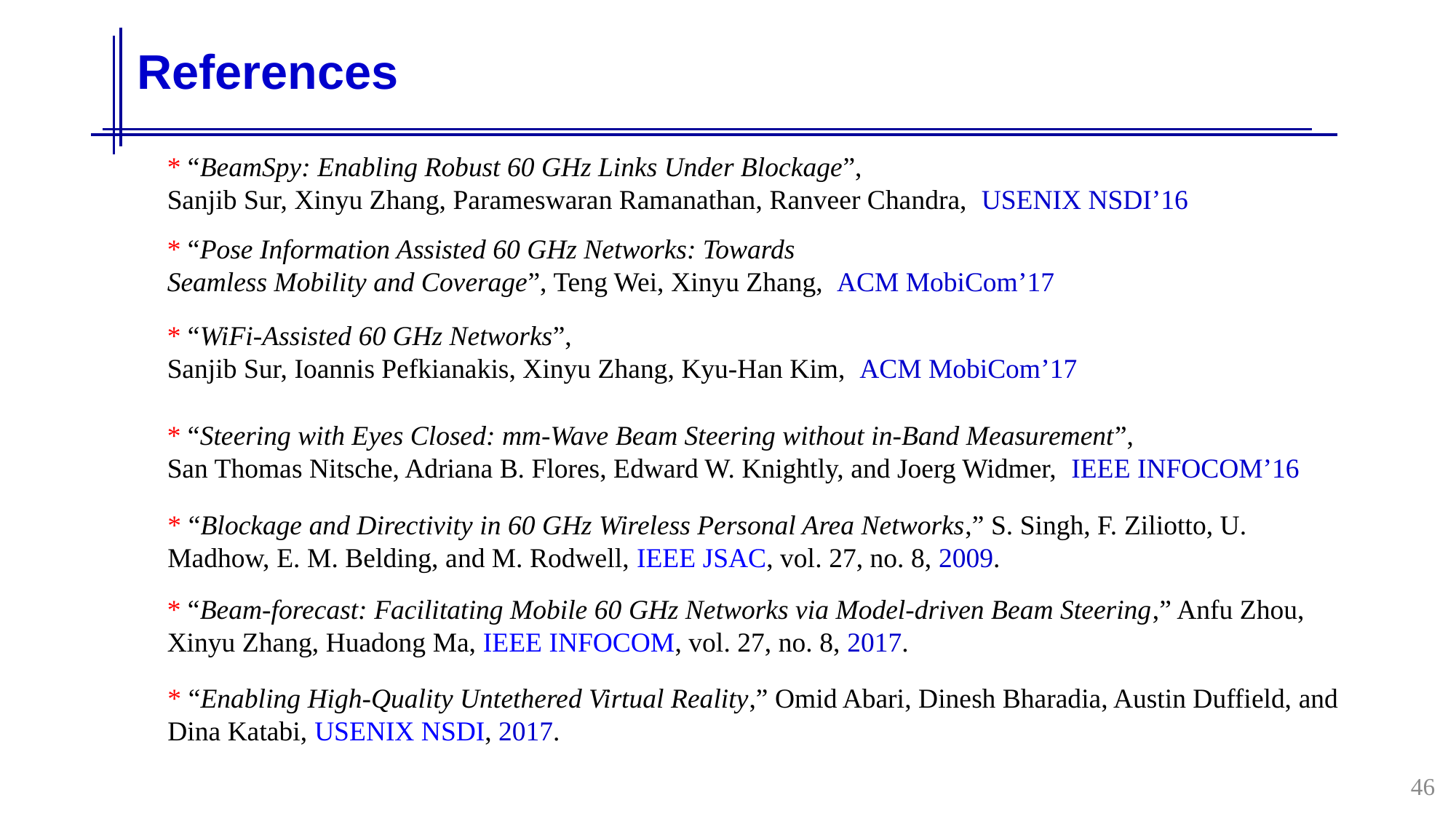

# References
* “BeamSpy: Enabling Robust 60 GHz Links Under Blockage”,
Sanjib Sur, Xinyu Zhang, Parameswaran Ramanathan, Ranveer Chandra,  USENIX NSDI’16
* “Pose Information Assisted 60 GHz Networks: Towards
Seamless Mobility and Coverage”, Teng Wei, Xinyu Zhang,  ACM MobiCom’17
* “WiFi-Assisted 60 GHz Networks”,
Sanjib Sur, Ioannis Pefkianakis, Xinyu Zhang, Kyu-Han Kim,  ACM MobiCom’17
* “Steering with Eyes Closed: mm-Wave Beam Steering without in-Band Measurement”,
San Thomas Nitsche, Adriana B. Flores, Edward W. Knightly, and Joerg Widmer,  IEEE INFOCOM’16
* “Blockage and Directivity in 60 GHz Wireless Personal Area Networks,” S. Singh, F. Ziliotto, U. Madhow, E. M. Belding, and M. Rodwell, IEEE JSAC, vol. 27, no. 8, 2009.
* “Beam-forecast: Facilitating Mobile 60 GHz Networks via Model-driven Beam Steering,” Anfu Zhou, Xinyu Zhang, Huadong Ma, IEEE INFOCOM, vol. 27, no. 8, 2017.
* “Enabling High-Quality Untethered Virtual Reality,” Omid Abari, Dinesh Bharadia, Austin Duffield, and Dina Katabi, USENIX NSDI, 2017.
46